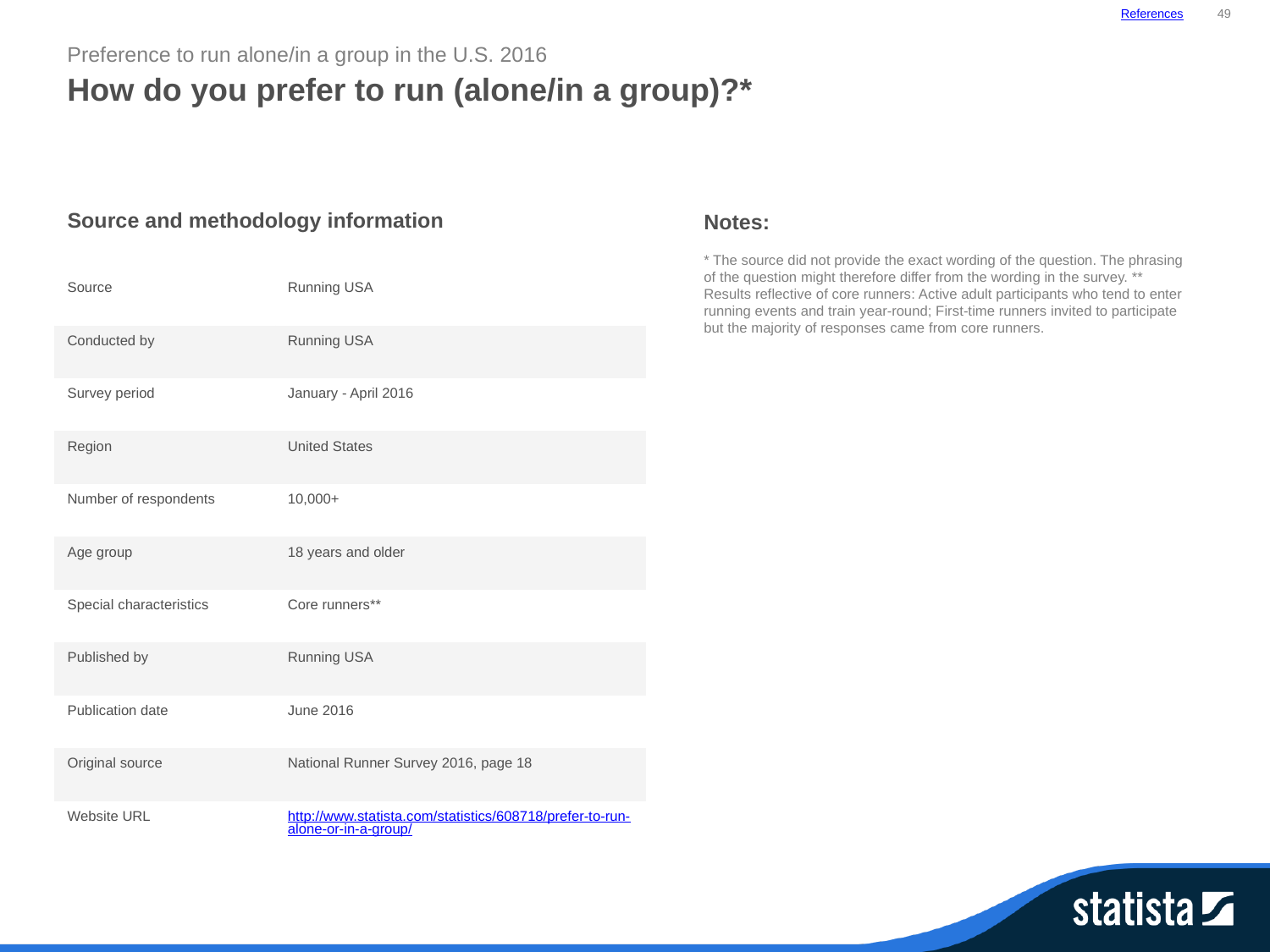

References
49
Preference to run alone/in a group in the U.S. 2016
How do you prefer to run (alone/in a group)?*
| Source and methodology information |  |
| --- | --- |
| Source | Running USA |
| Conducted by | Running USA |
| Survey period | January - April 2016 |
| Region | United States |
| Number of respondents | 10,000+ |
| Age group | 18 years and older |
| Special characteristics | Core runners\*\* |
| Published by | Running USA |
| Publication date | June 2016 |
| Original source | National Runner Survey 2016, page 18 |
| Website URL | http://www.statista.com/statistics/608718/prefer-to-run-alone-or-in-a-group/ |
Notes:

* The source did not provide the exact wording of the question. The phrasing of the question might therefore differ from the wording in the survey. ** Results reflective of core runners: Active adult participants who tend to enter running events and train year-round; First-time runners invited to participate but the majority of responses came from core runners.